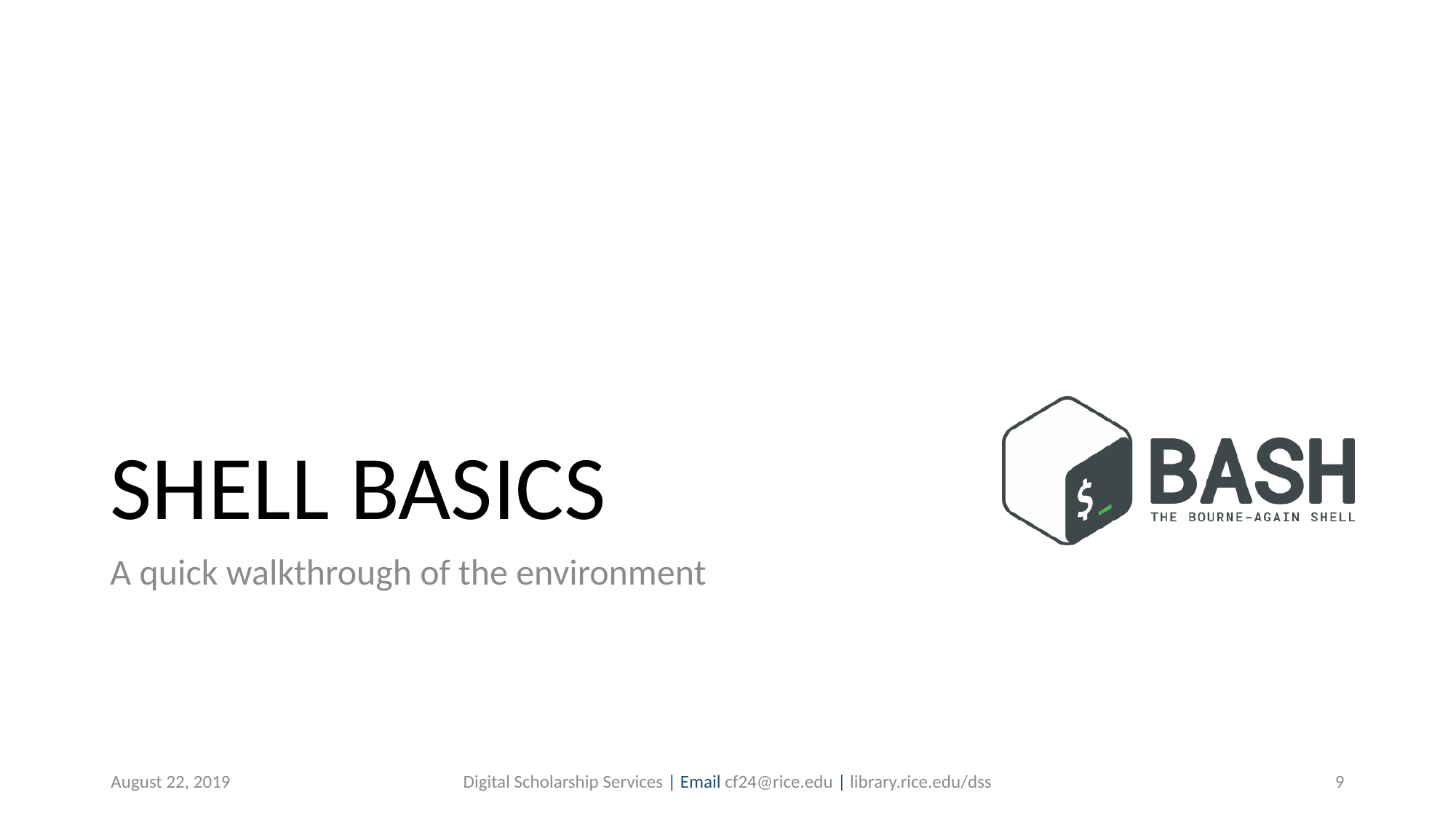

# SHELL BASICS
A quick walkthrough of the environment
August 22, 2019
Digital Scholarship Services | Email cf24@rice.edu | library.rice.edu/dss
9